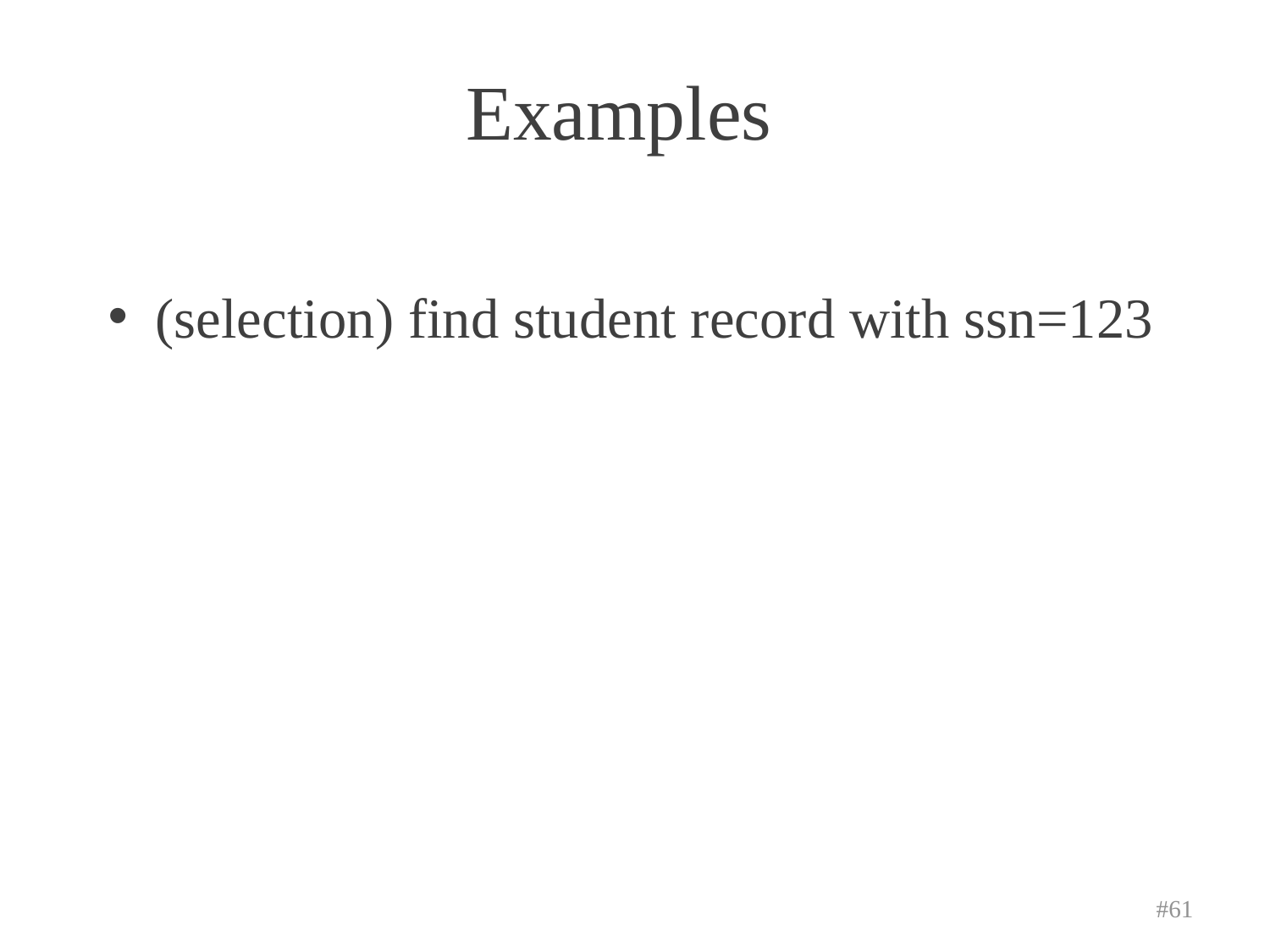

# Examples
(selection) find student record with ssn=123

#61